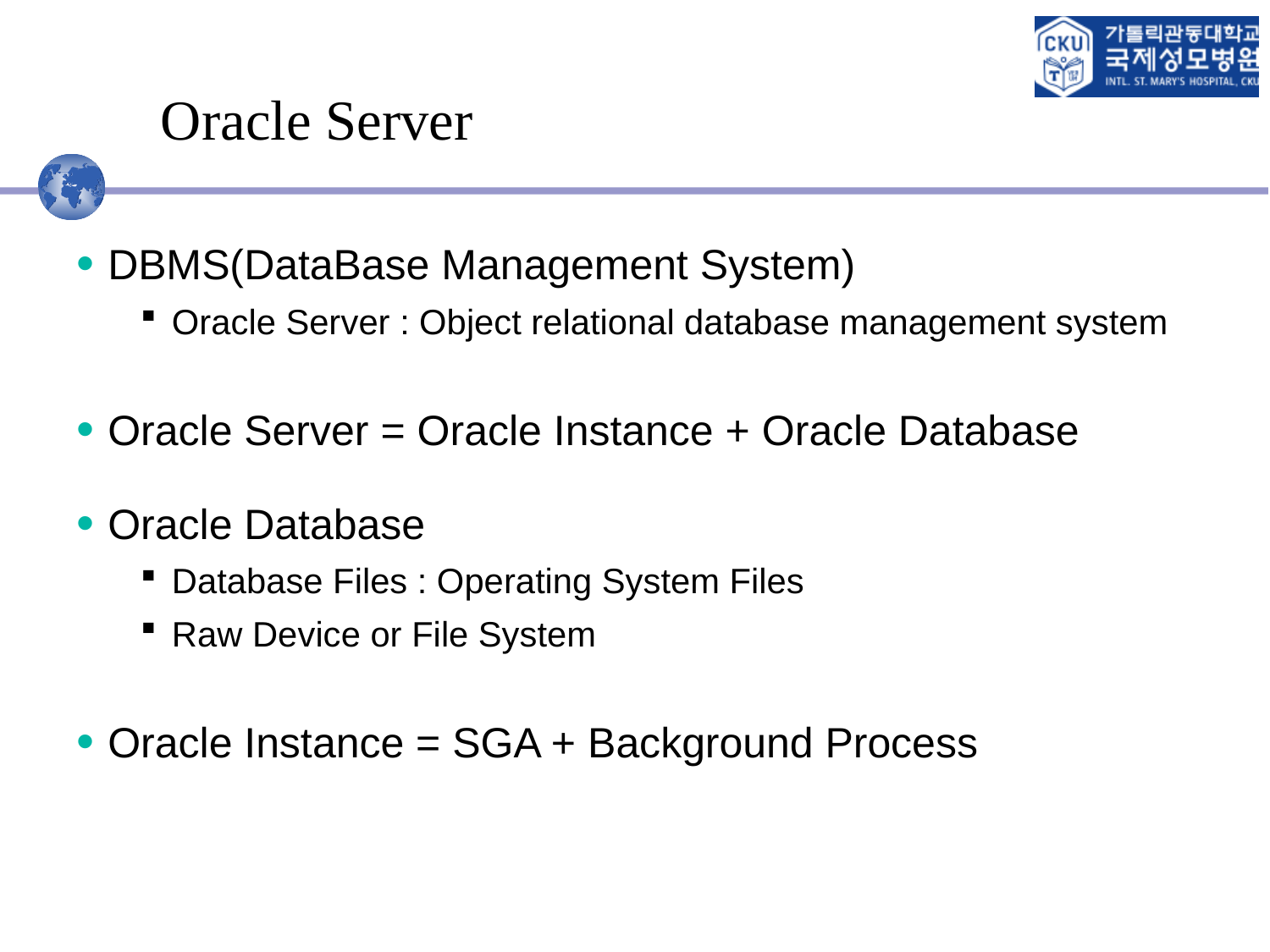

# Oracle Server
DBMS(DataBase Management System)
Oracle Server : Object relational database management system

Oracle Server = Oracle Instance + Oracle Database

Oracle Database
Database Files : Operating System Files
Raw Device or File System

Oracle Instance = SGA + Background Process